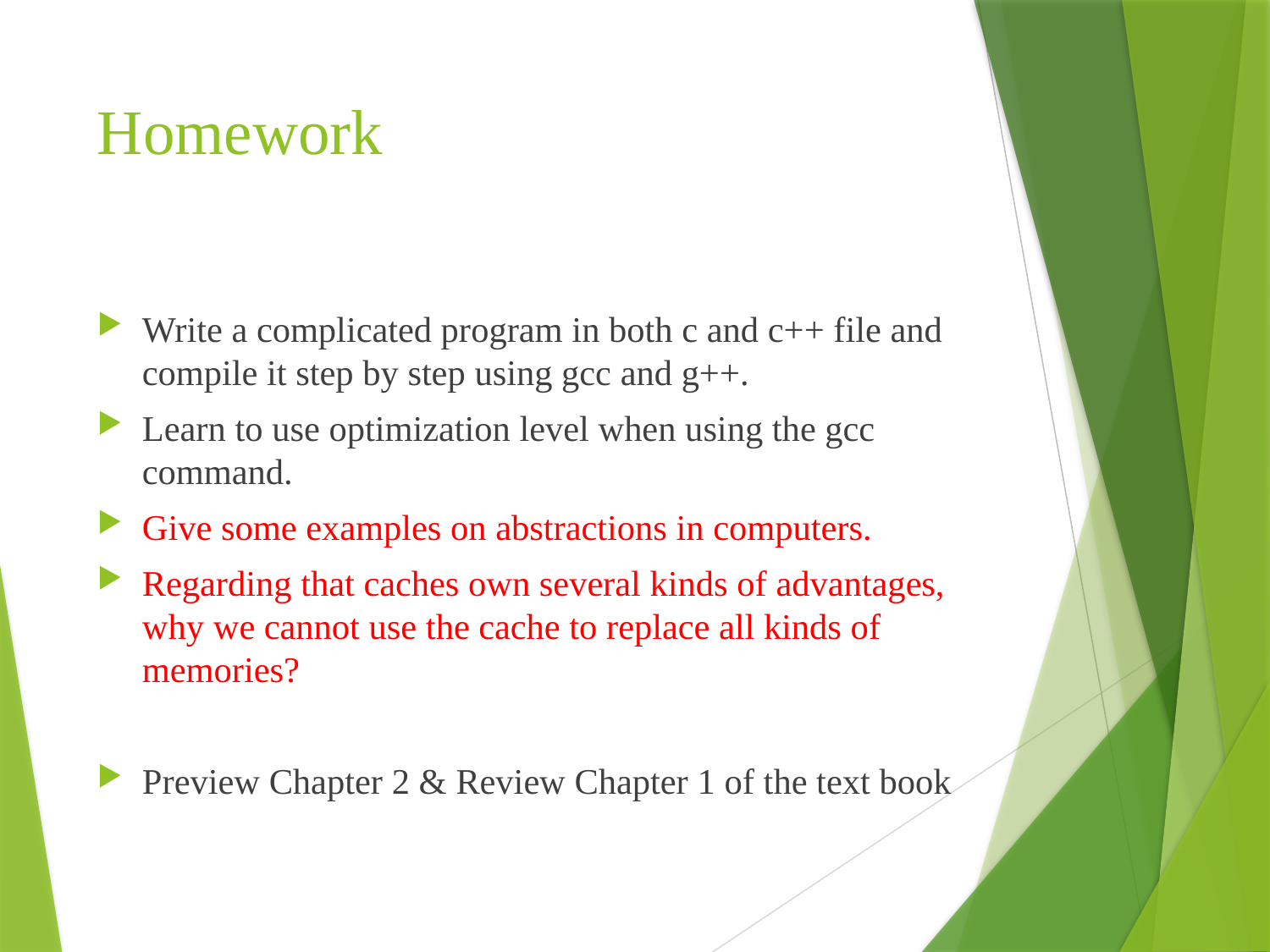

# Homework
Write a complicated program in both c and c++ file and compile it step by step using gcc and g++.
Learn to use optimization level when using the gcc command.
Give some examples on abstractions in computers.
Regarding that caches own several kinds of advantages, why we cannot use the cache to replace all kinds of memories?

Preview Chapter 2 & Review Chapter 1 of the text book